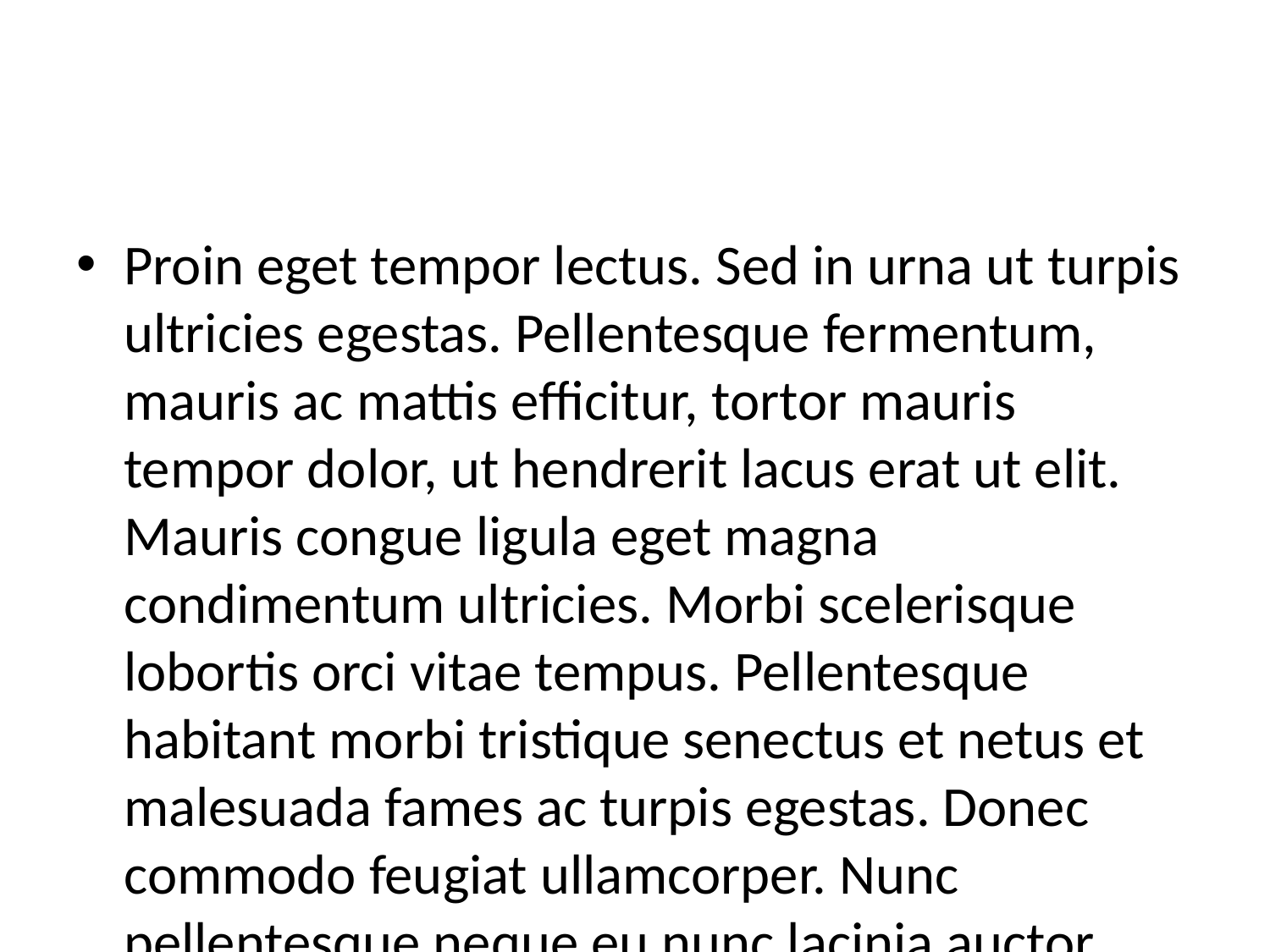

#
Proin eget tempor lectus. Sed in urna ut turpis ultricies egestas. Pellentesque fermentum, mauris ac mattis efficitur, tortor mauris tempor dolor, ut hendrerit lacus erat ut elit. Mauris congue ligula eget magna condimentum ultricies. Morbi scelerisque lobortis orci vitae tempus. Pellentesque habitant morbi tristique senectus et netus et malesuada fames ac turpis egestas. Donec commodo feugiat ullamcorper. Nunc pellentesque neque eu nunc lacinia auctor.